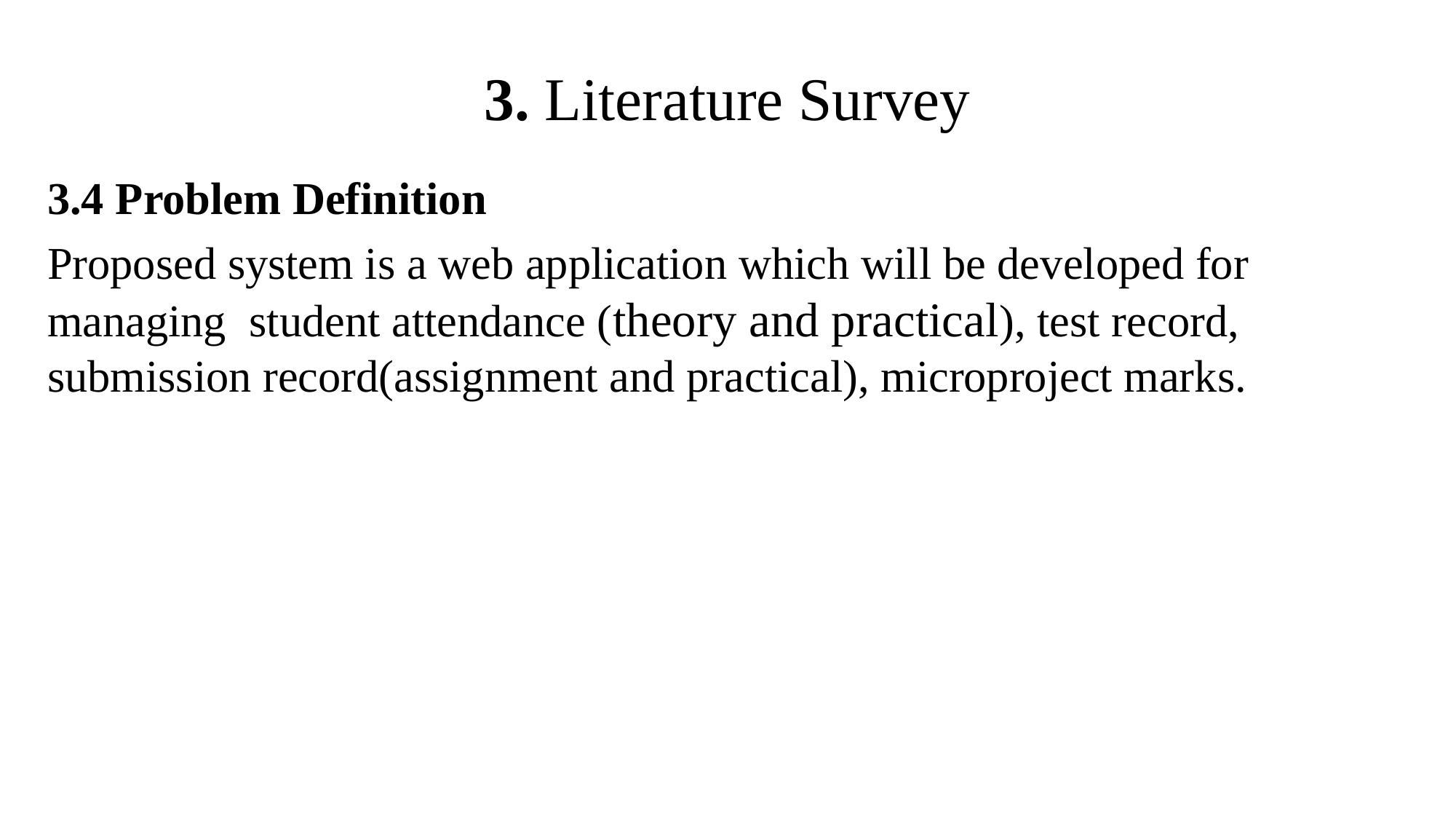

# 3. Literature Survey
3.4 Problem Definition
Proposed system is a web application which will be developed for managing  student attendance (theory and practical), test record, submission record(assignment and practical), microproject marks.